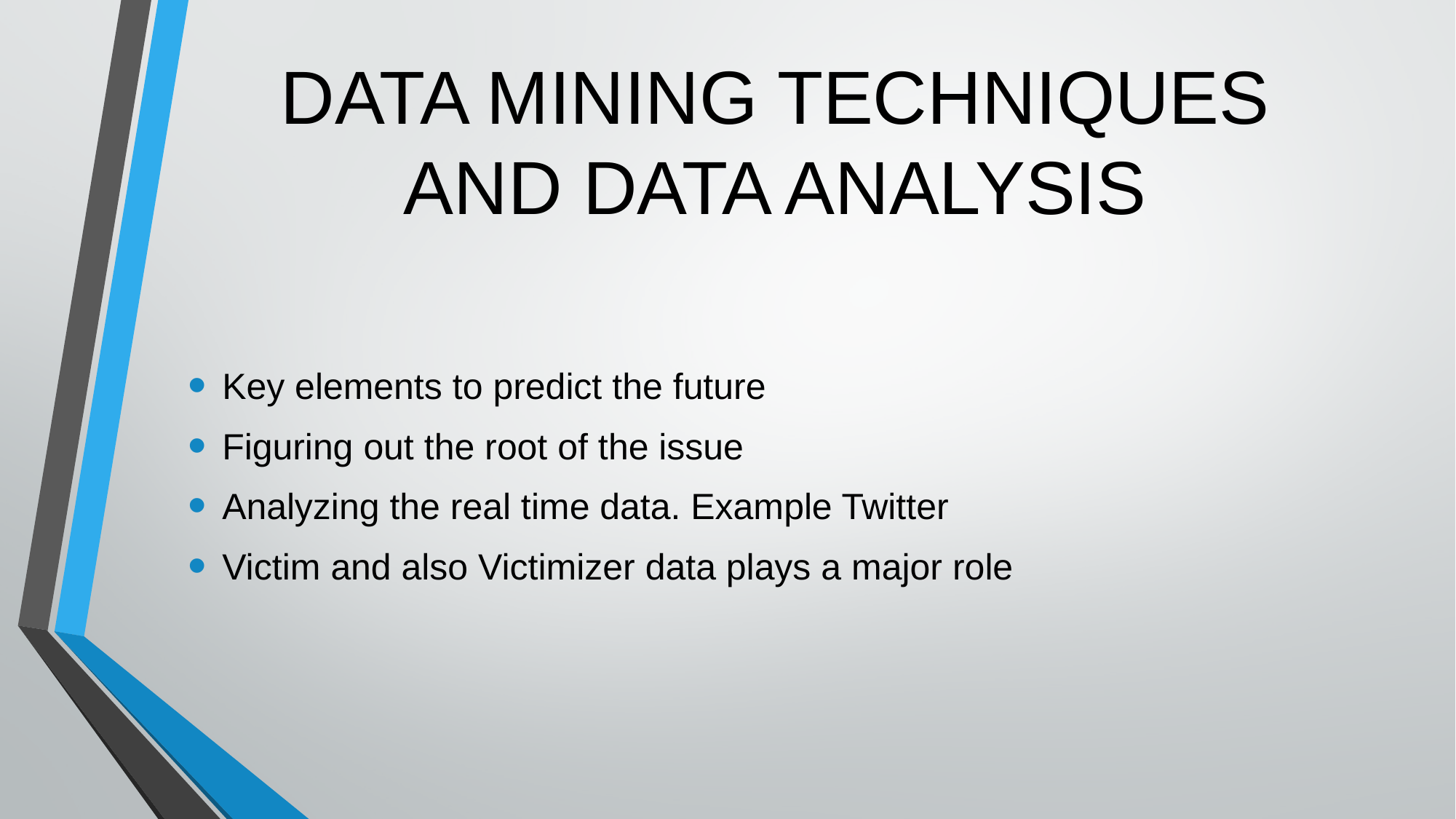

# DATA MINING TECHNIQUES AND DATA ANALYSIS
Key elements to predict the future
Figuring out the root of the issue
Analyzing the real time data. Example Twitter
Victim and also Victimizer data plays a major role